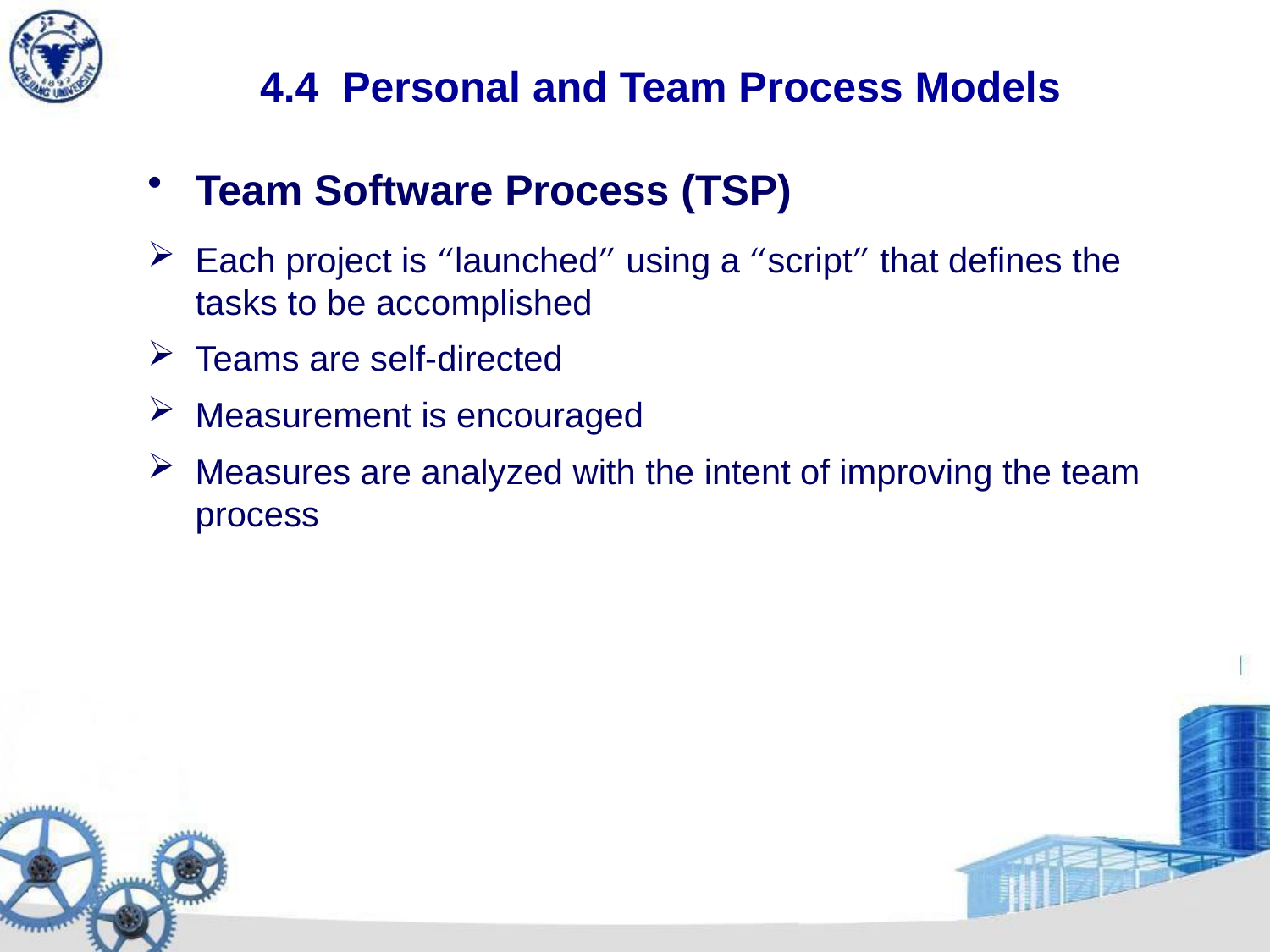

# 4.4  Personal and Team Process Models
Team Software Process (TSP)
Each project is “launched” using a “script” that defines the tasks to be accomplished
Teams are self-directed
Measurement is encouraged
Measures are analyzed with the intent of improving the team process